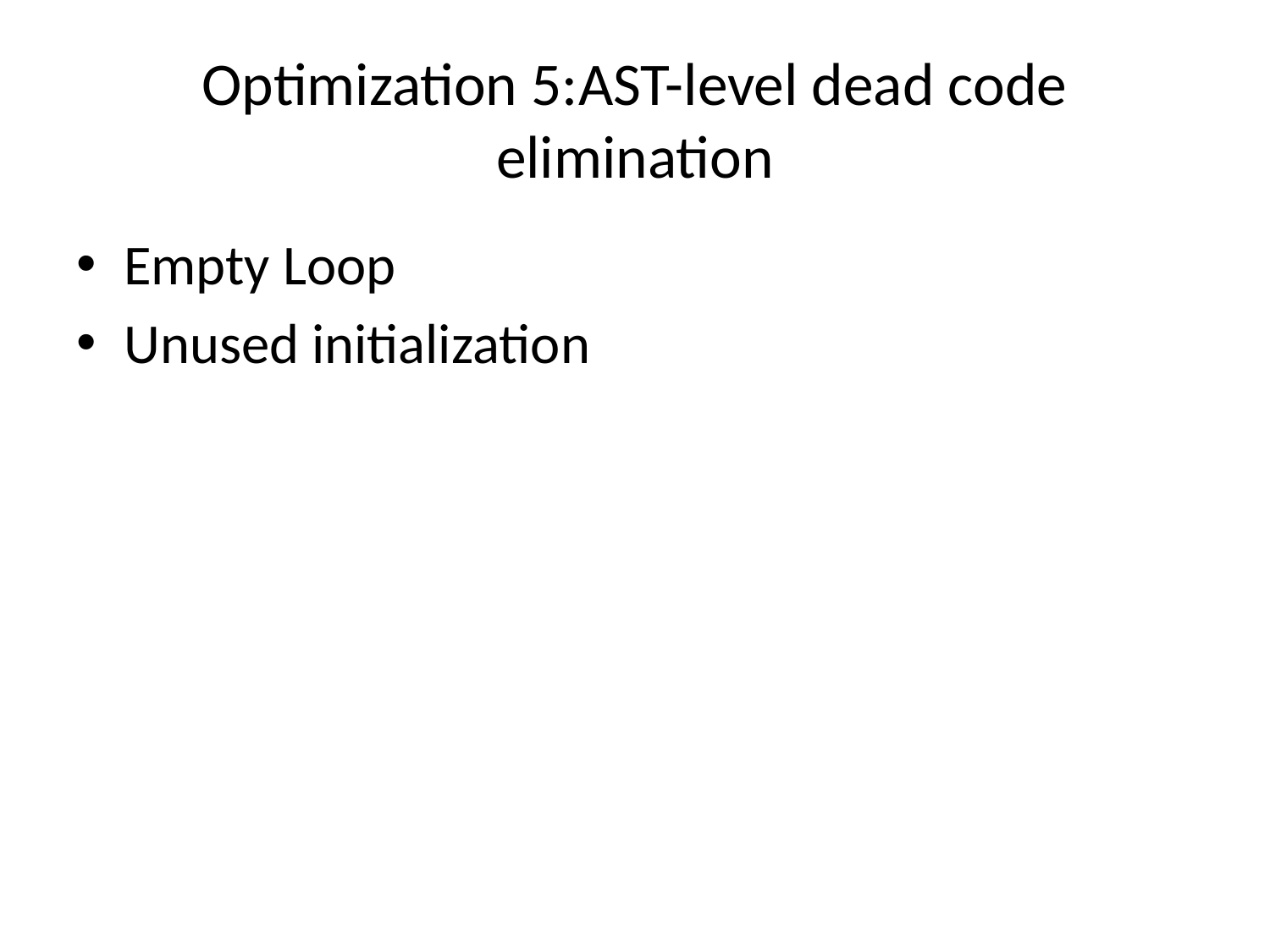

# Optimization 5:AST-level dead code elimination
Empty Loop
Unused initialization